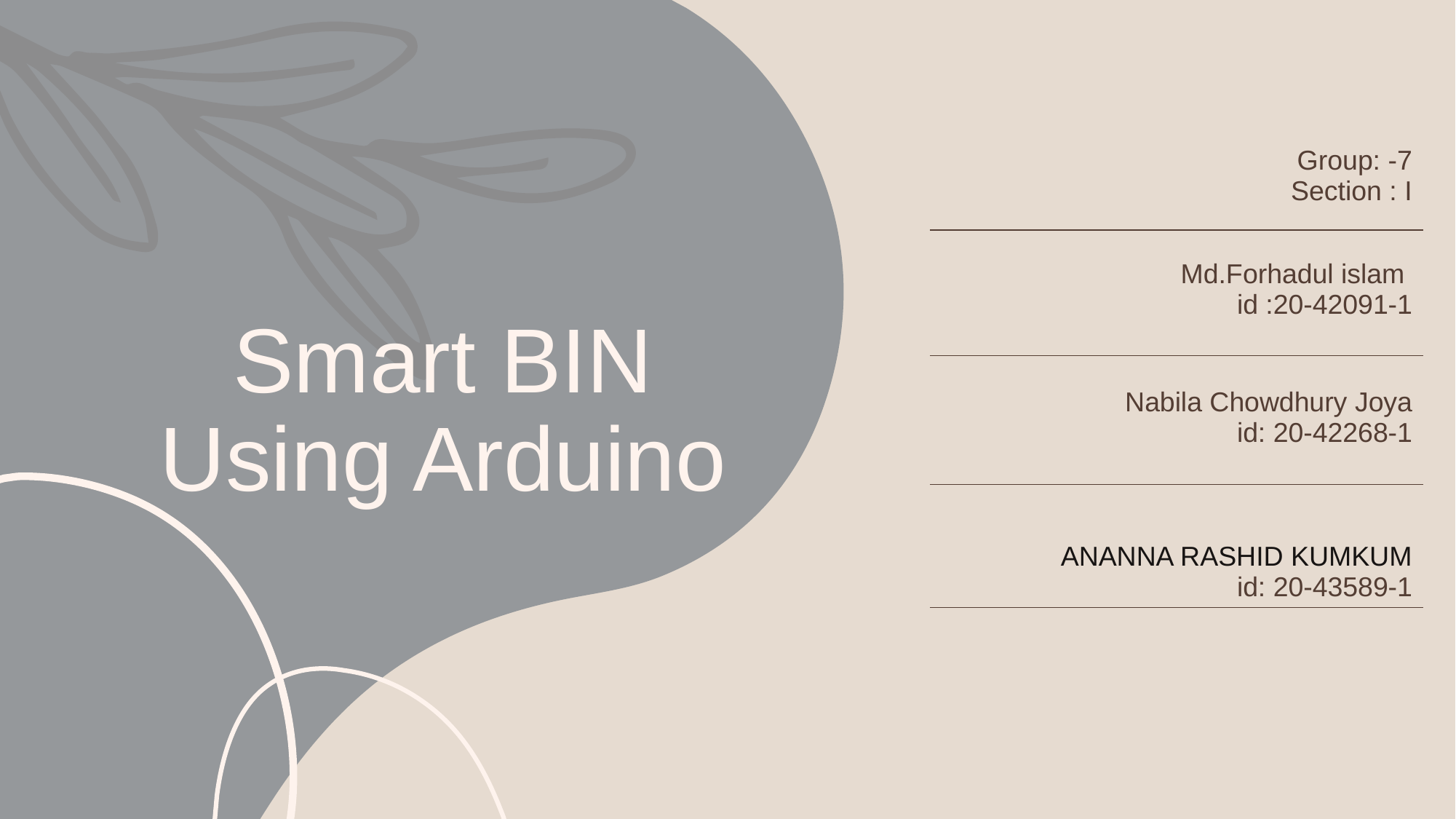

| Group: -7 Section : I |
| --- |
| Md.Forhadul islam id :20-42091-1 |
| Nabila Chowdhury Joya id: 20-42268-1 |
| ANANNA RASHID KUMKUM id: 20-43589-1 |
|  |
# Smart BIN Using Arduino